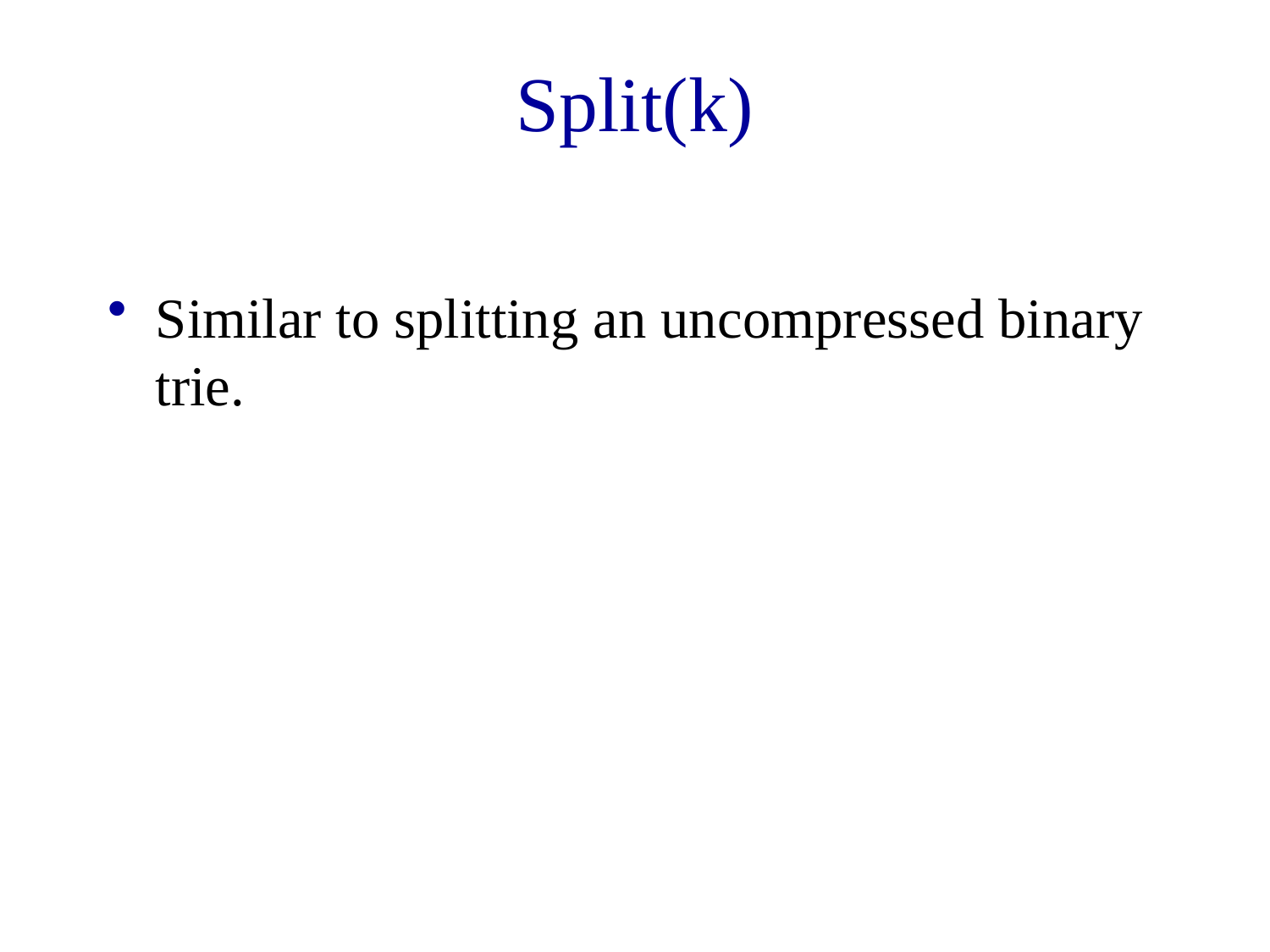

# Split(k)
Similar to splitting an uncompressed binary trie.